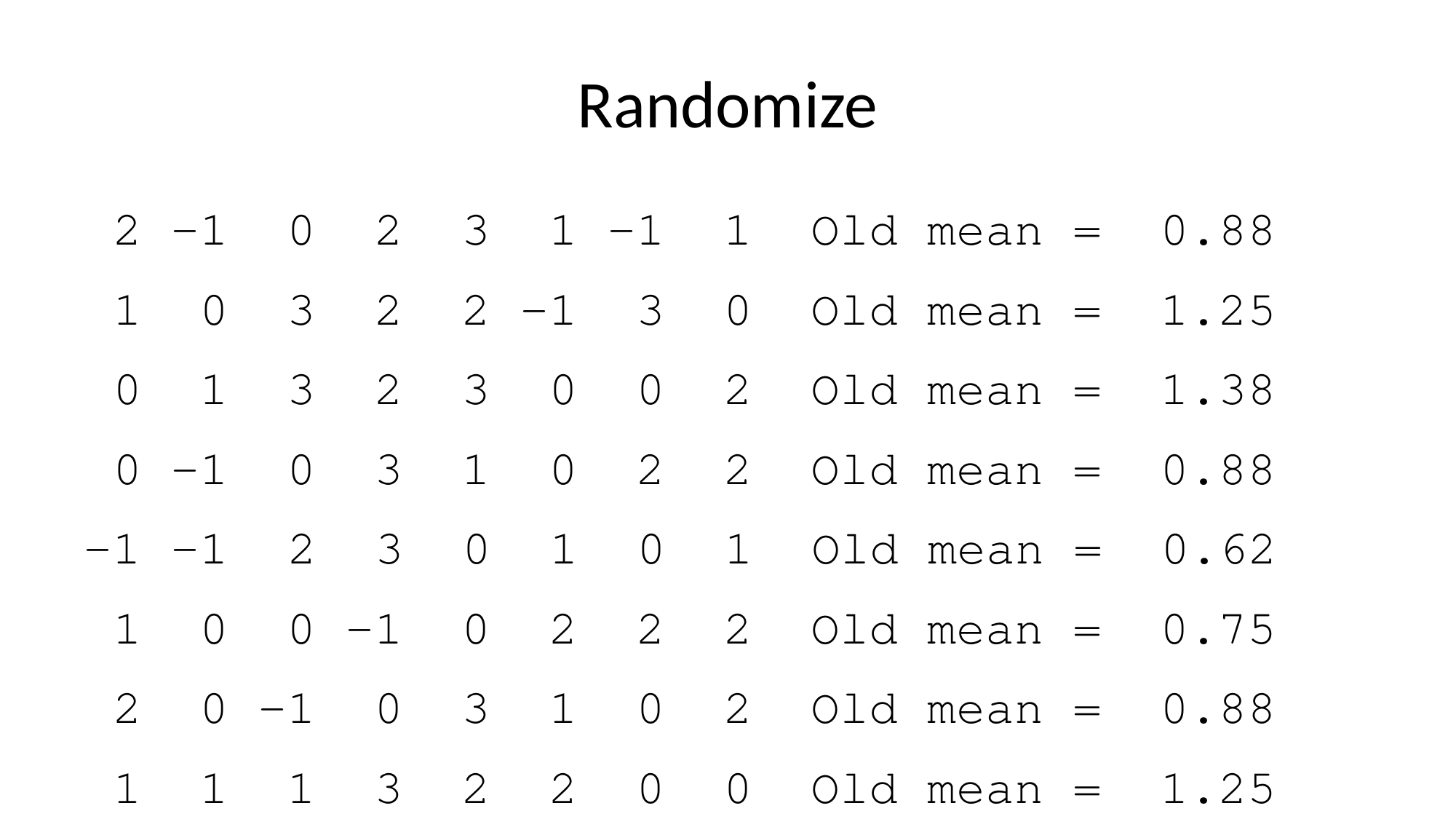

# Randomize
 2 -1  0  2  3  1 -1  1  Old mean =  0.88
 1  0  3  2  2 -1  3  0  Old mean =  1.25
 0  1  3  2  3  0  0  2  Old mean =  1.38
 0 -1  0  3  1  0  2  2  Old mean =  0.88
-1 -1  2  3  0  1  0  1  Old mean =  0.62
 1  0  0 -1  0  2  2  2  Old mean =  0.75
 2  0 -1  0  3  1  0  2  Old mean =  0.88
 1  1  1  3  2  2  0  0  Old mean =  1.25
 1 -1  2  3  0 -1  2  2  Old mean =  1